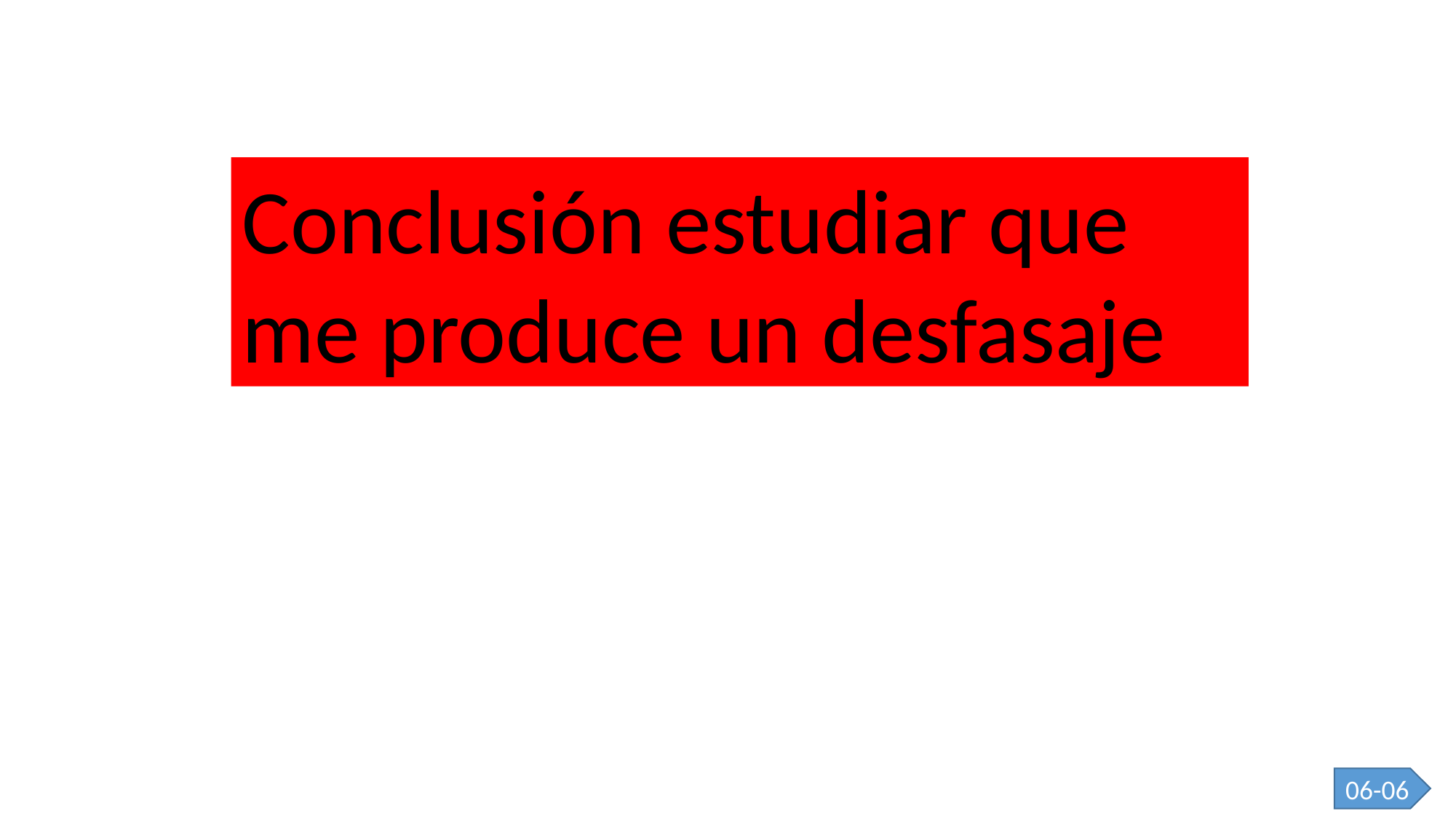

Conclusión estudiar que me produce un desfasaje
06-06